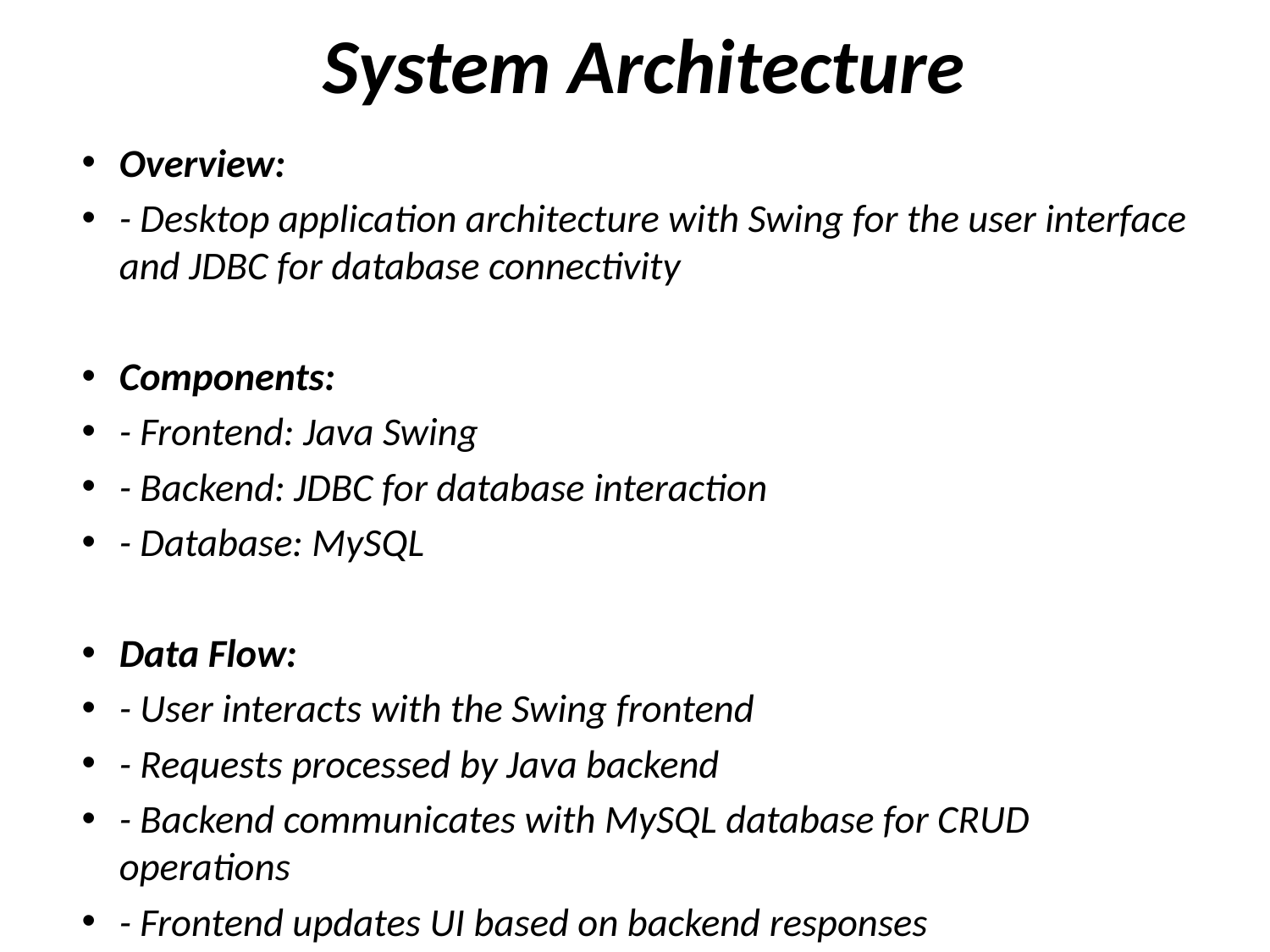

# System Architecture
Overview:
- Desktop application architecture with Swing for the user interface and JDBC for database connectivity

Components:
- Frontend: Java Swing
- Backend: JDBC for database interaction
- Database: MySQL

Data Flow:
- User interacts with the Swing frontend
- Requests processed by Java backend
- Backend communicates with MySQL database for CRUD operations
- Frontend updates UI based on backend responses